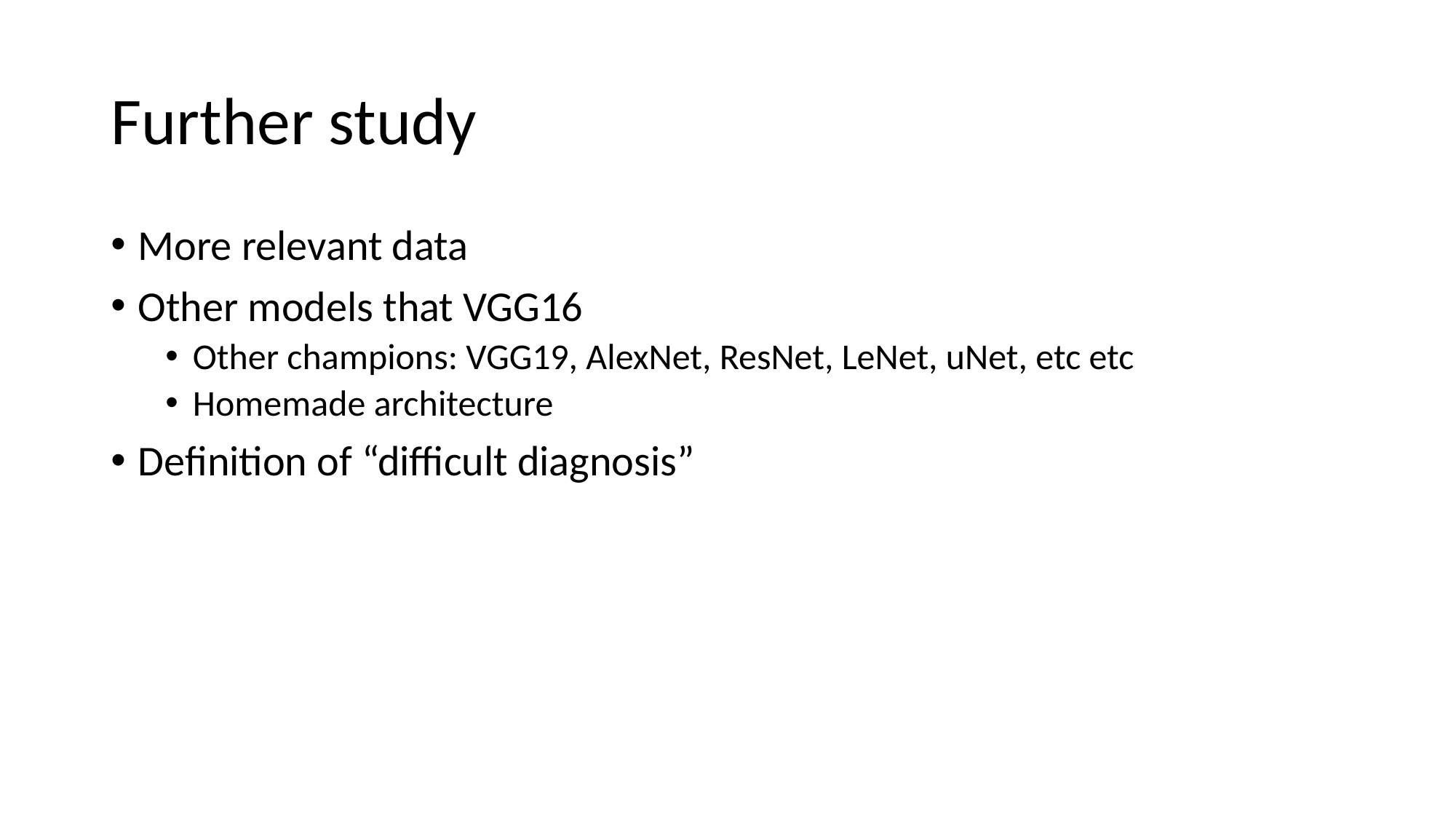

# Further study
More relevant data
Other models that VGG16
Other champions: VGG19, AlexNet, ResNet, LeNet, uNet, etc etc
Homemade architecture
Definition of “difficult diagnosis”